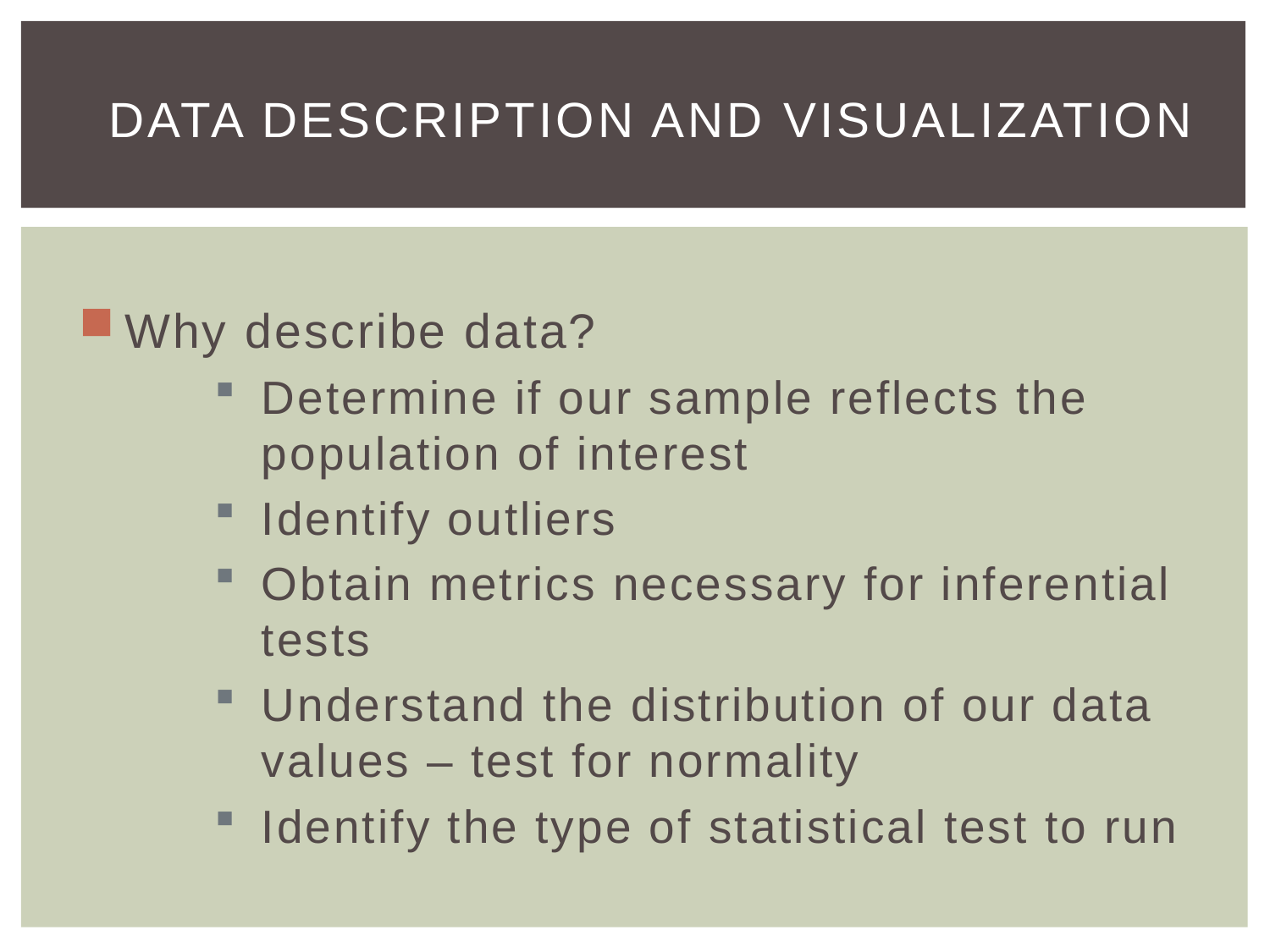

# Data Description and Visualization

Why describe data?
Determine if our sample reflects the population of interest
Identify outliers
Obtain metrics necessary for inferential tests
Understand the distribution of our data values – test for normality
Identify the type of statistical test to run